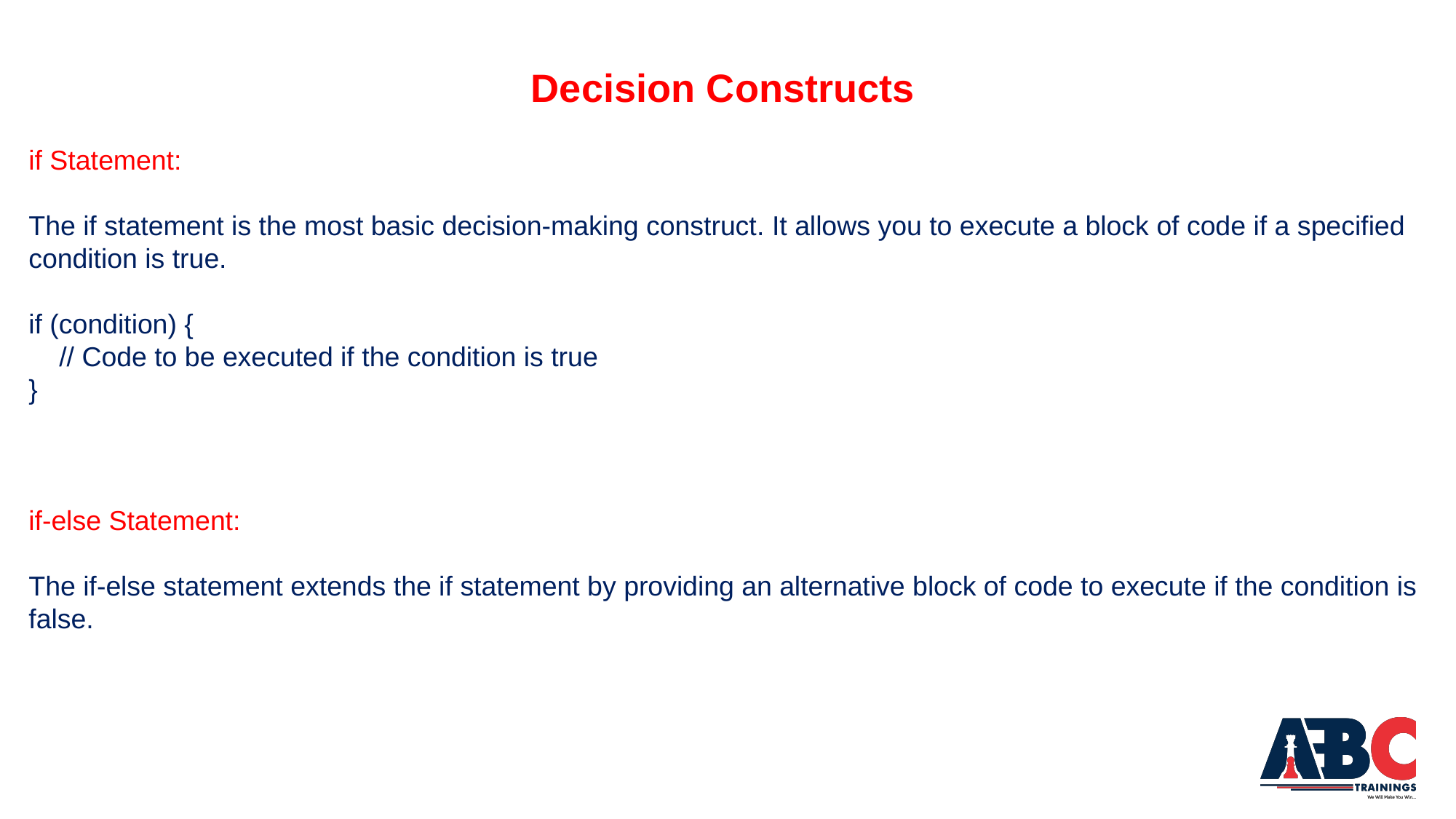

Decision Constructs

if Statement:

The if statement is the most basic decision-making construct. It allows you to execute a block of code if a specified condition is true.

if (condition) {
    // Code to be executed if the condition is true
}

if-else Statement:

The if-else statement extends the if statement by providing an alternative block of code to execute if the condition is false.